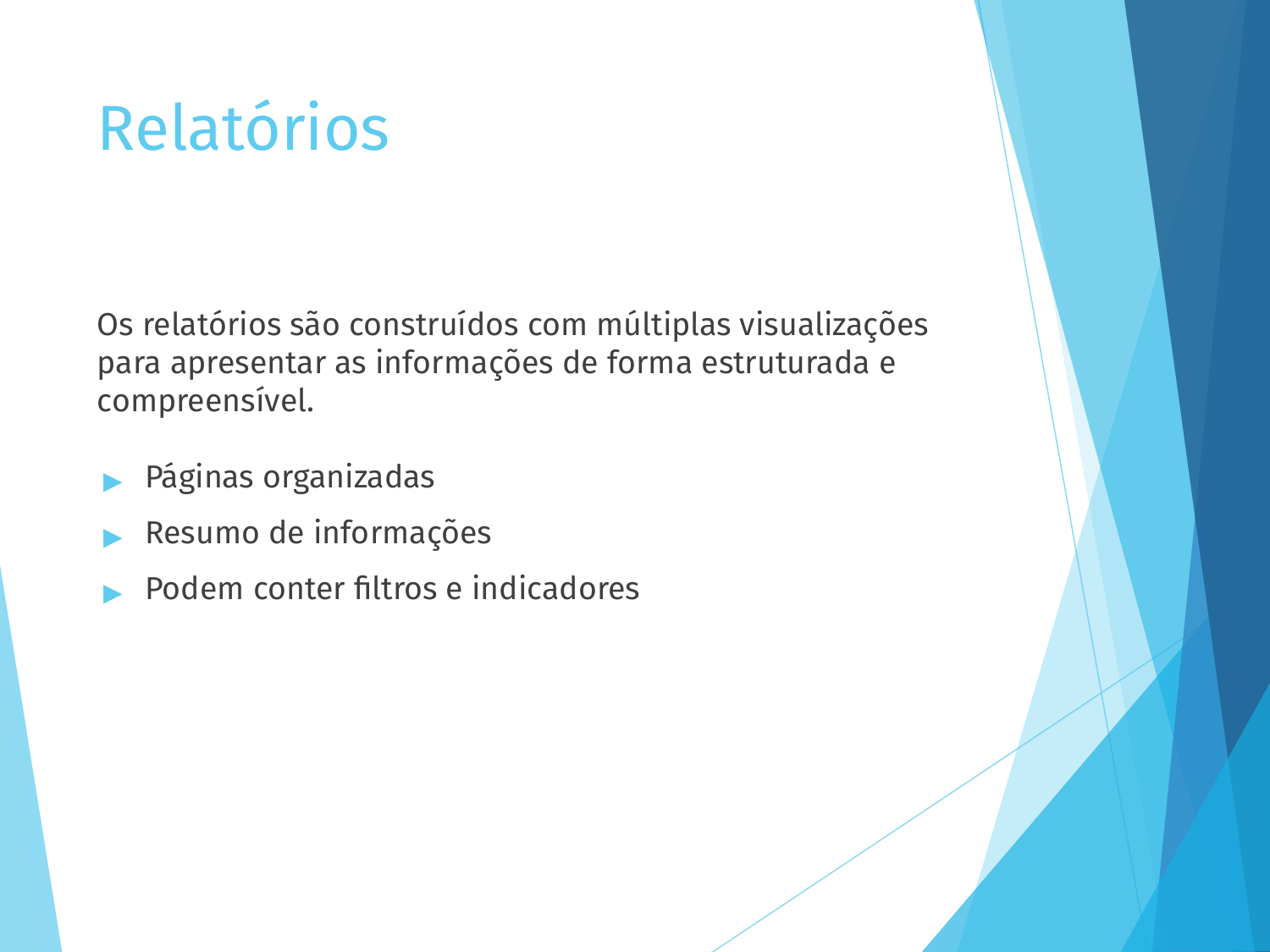

# Relatórios
Os relatórios são construídos com múltiplas visualizações para apresentar as informações de forma estruturada e compreensível.

Páginas organizadas
Resumo de informações
Podem conter filtros e indicadores